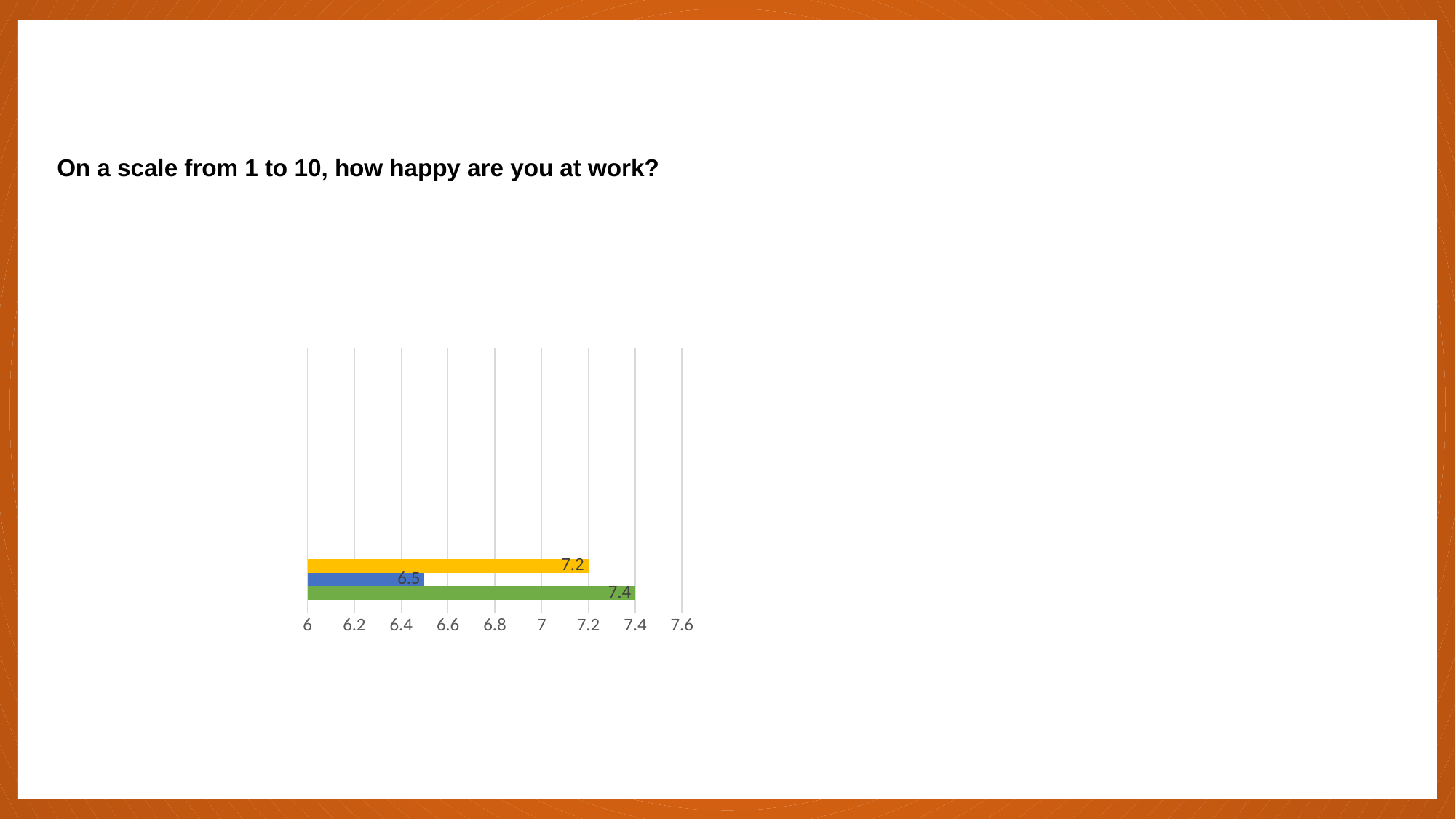

On a scale from 1 to 10, how happy are you at work?

### Chart

| Category | Your Average | Industry Benchmark | Overral Benmark |
|---|---|---|---|
| Score | 7.4 | 6.5 | 7.2 |